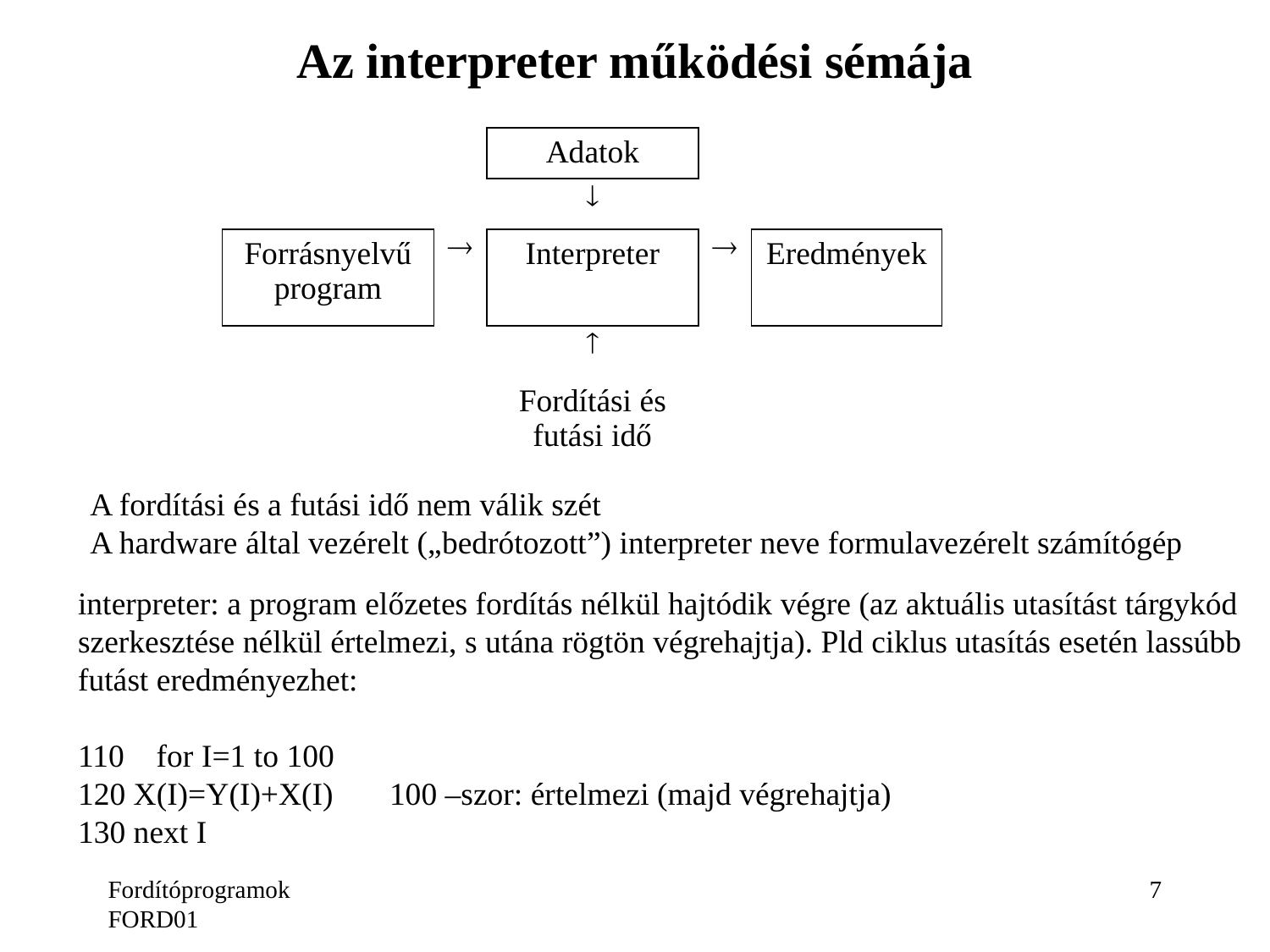

# Az interpreter működési sémája
|  |  | Adatok |  |  |
| --- | --- | --- | --- | --- |
|  |  | ↓ |  |  |
| Forrásnyelvű program | → | Interpreter | → | Eredmények |
|  |  | ↑ |  |  |
|  |  | Fordítási és futási idő |  |  |
A fordítási és a futási idő nem válik szét
A hardware által vezérelt („bedrótozott”) interpreter neve formulavezérelt számítógép

interpreter: a program előzetes fordítás nélkül hajtódik végre (az aktuális utasítást tárgykód
szerkesztése nélkül értelmezi, s utána rögtön végrehajtja). Pld ciklus utasítás esetén lassúbb
futást eredményezhet:

110    for I=1 to 100
120 X(I)=Y(I)+X(I)       100 –szor: értelmezi (majd végrehajtja)
130 next I

Fordítóprogramok FORD01
7